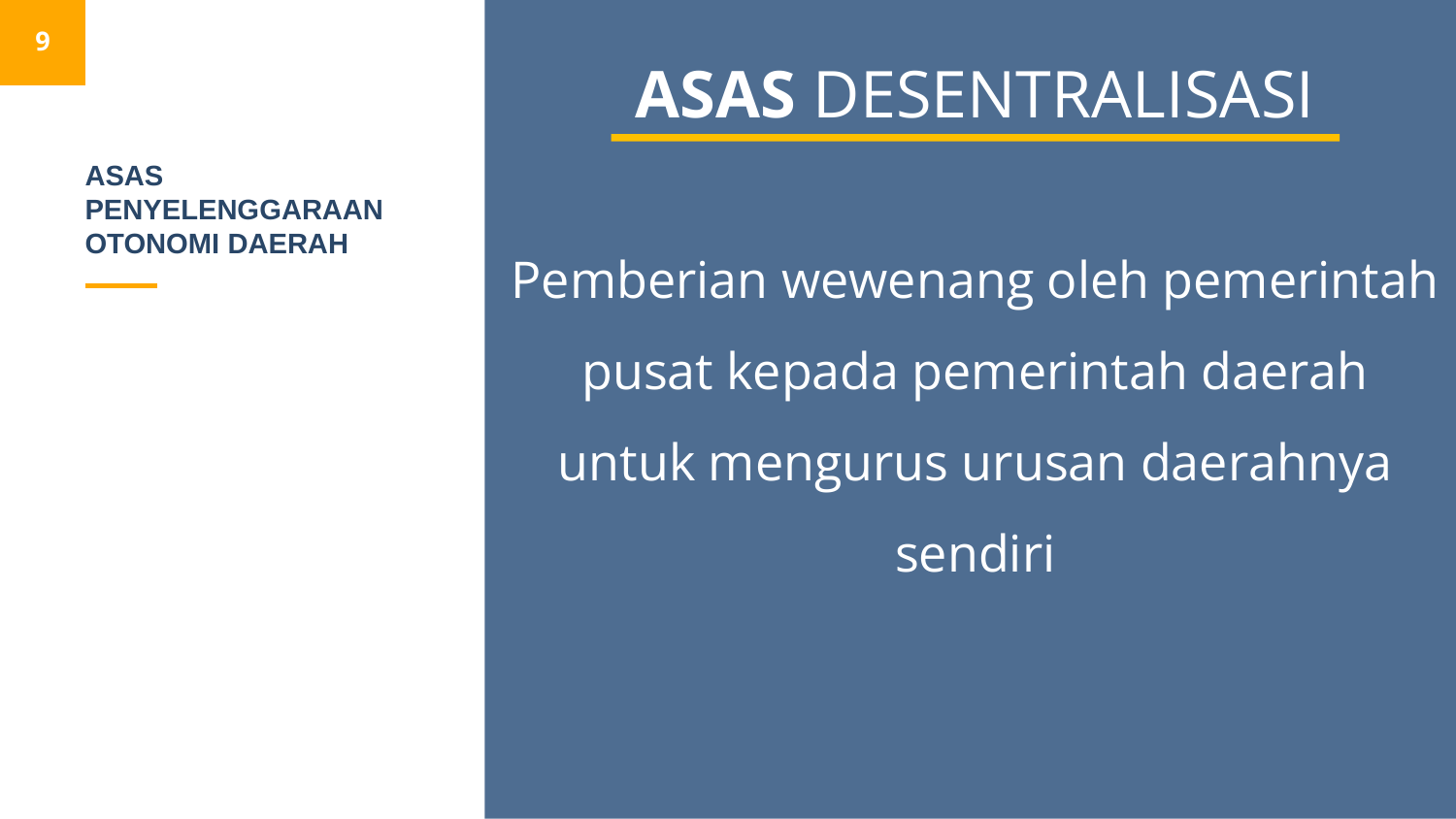

9
ASAS DESENTRALISASI

# ASAS PENYELENGGARAAN OTONOMI DAERAH
Pemberian wewenang oleh pemerintah pusat kepada pemerintah daerah untuk mengurus urusan daerahnya sendiri